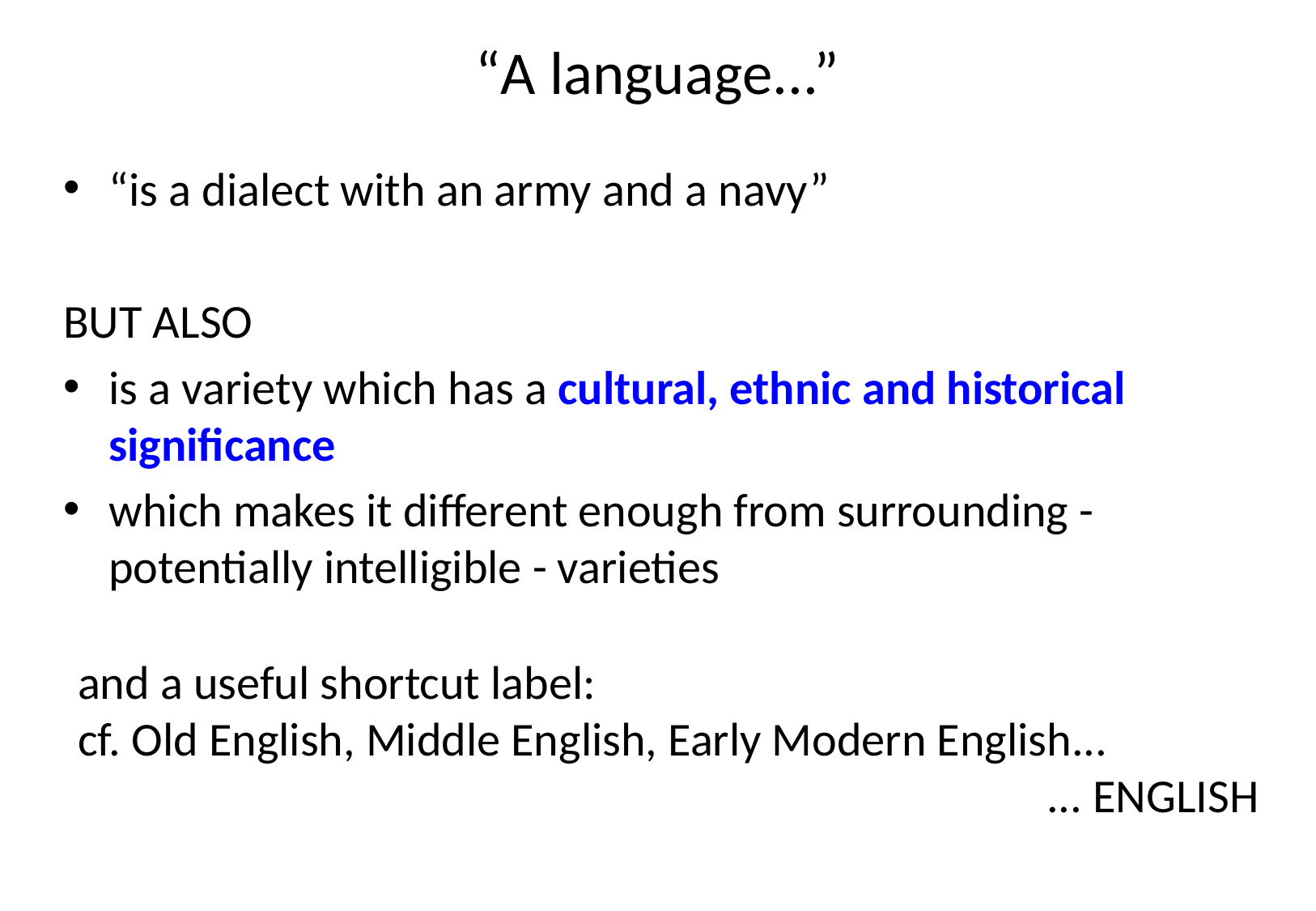

# “A language...”
“is a dialect with an army and a navy”

BUT ALSO
is a variety which has a cultural, ethnic and historical significance
which makes it different enough from surrounding - potentially intelligible - varieties

and a useful shortcut label:
cf. Old English, Middle English, Early Modern English...
... ENGLISH